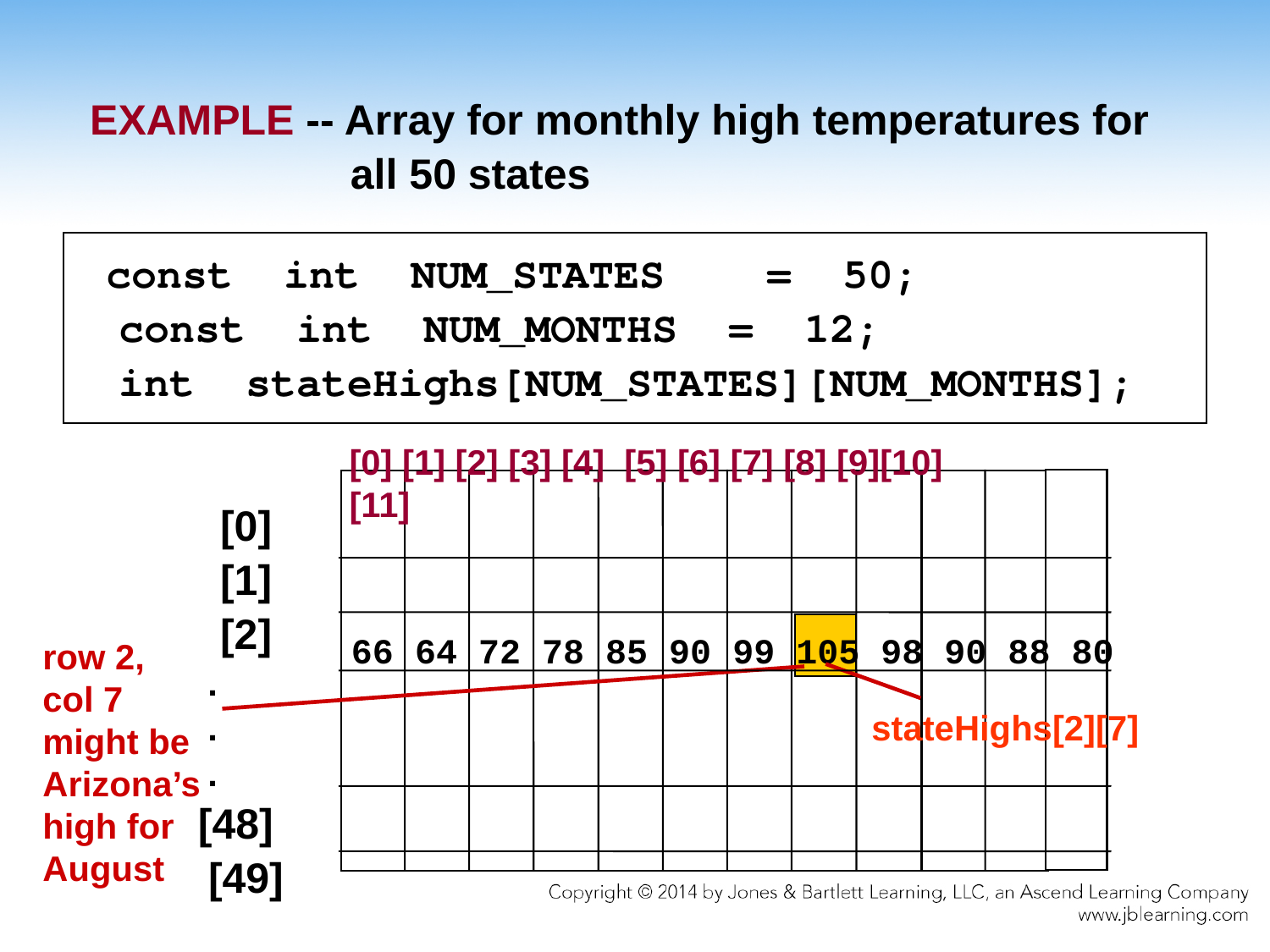

EXAMPLE -- Array for monthly high temperatures for
                          all 50 states

   const  int  NUM_STATES    =  50;
   const  int  NUM_MONTHS  =  12;
   int  stateHighs[NUM_STATES][NUM_MONTHS];

               [0]
               [1]
               [2]
                 .
                 .					  stateHighs[2][7]
                 .
                [48]
              [49]

[0] [1] [2] [3] [4]  [5] [6] [7] [8] [9][10][11]

66 64 72 78 85 90 99 105 98 90 88 80
row 2,
col 7
might be
Arizona’s
high for
August